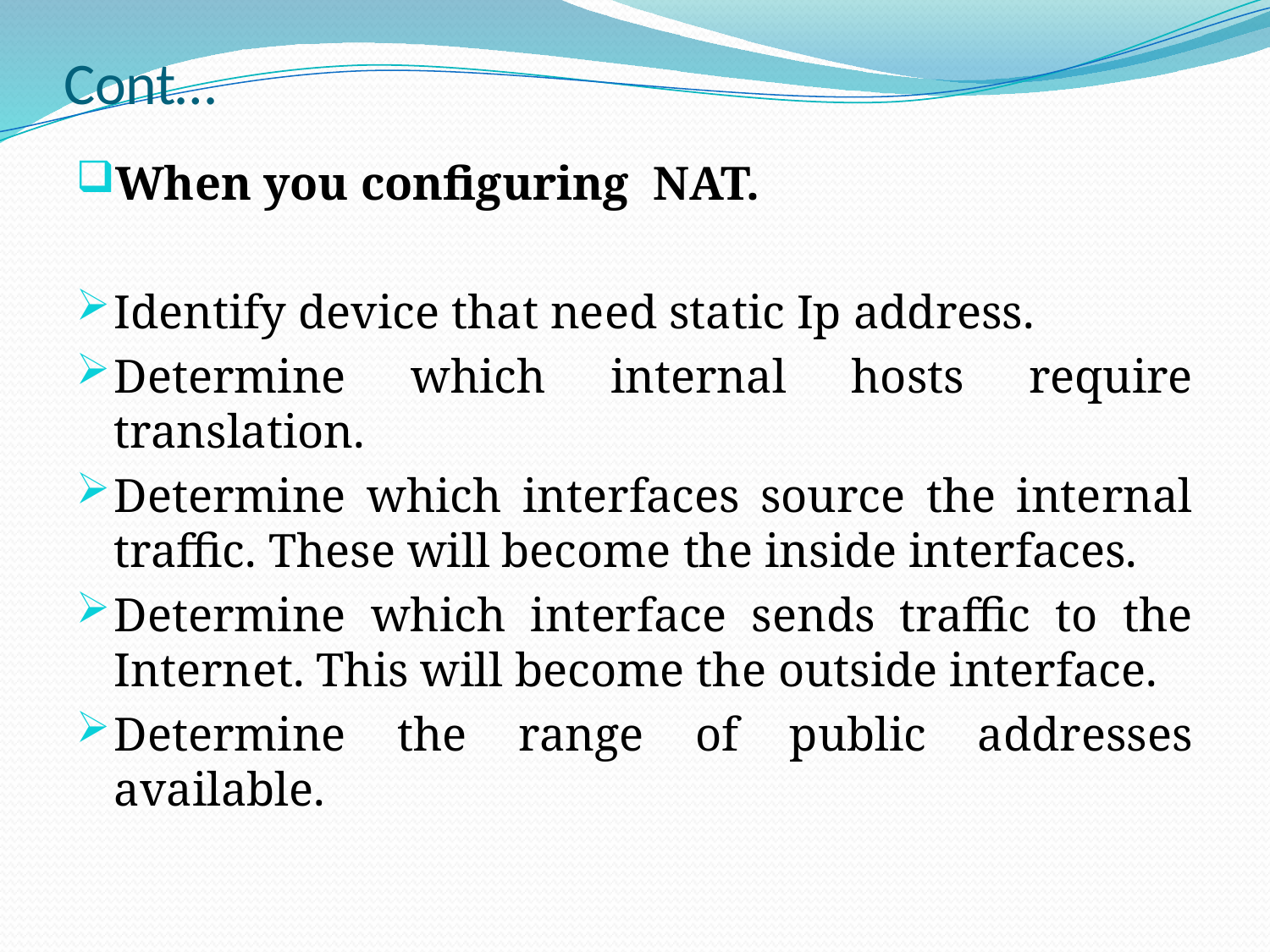

# Cont…
When you configuring  NAT.

Identify device that need static Ip address.
Determine which internal hosts require translation.
Determine which interfaces source the internal traffic. These will become the inside interfaces.
Determine which interface sends traffic to the Internet. This will become the outside interface.
Determine the range of public addresses available.